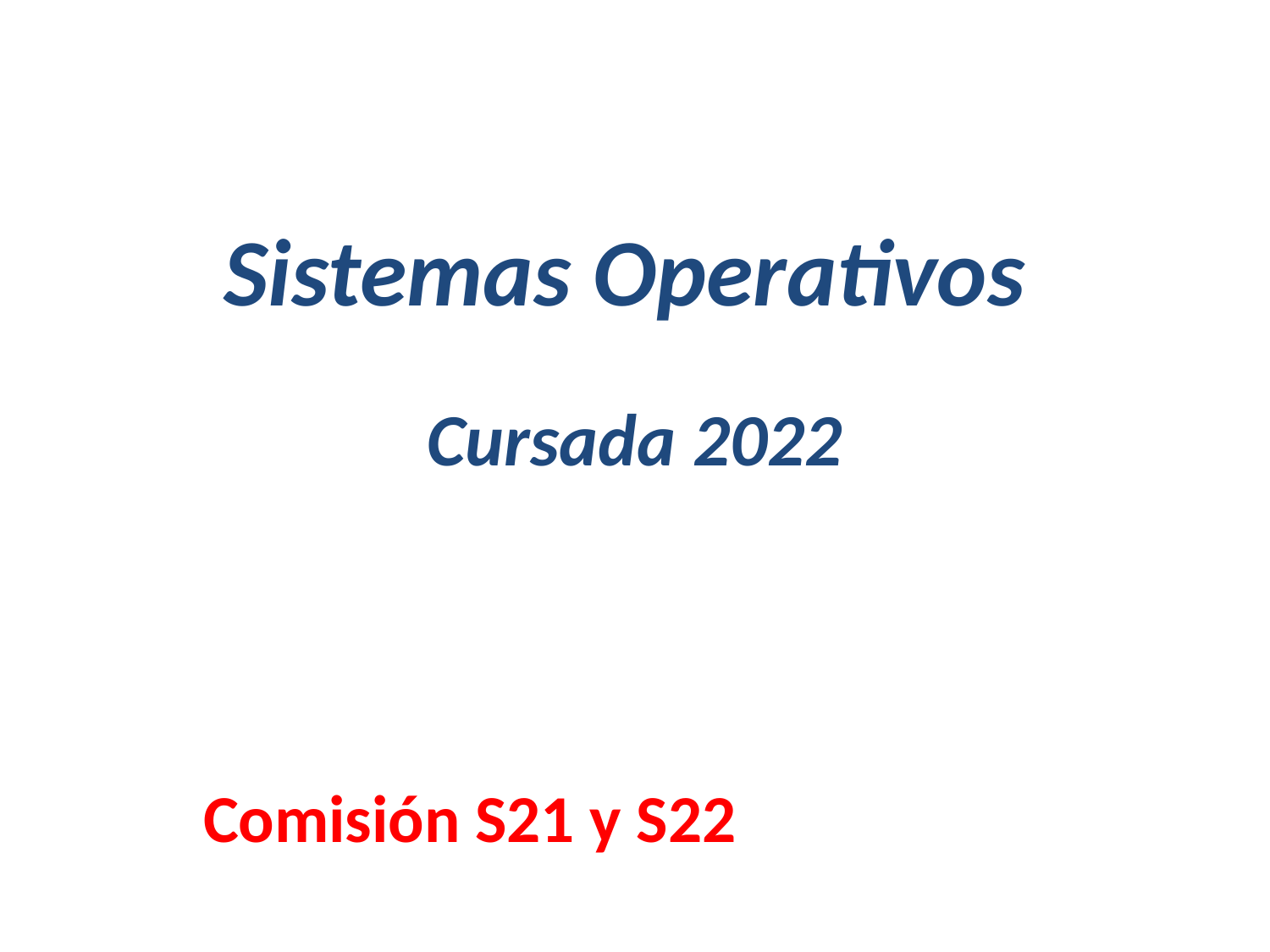

# Sistemas Operativos
Cursada 2022

Comisión S21 y S22